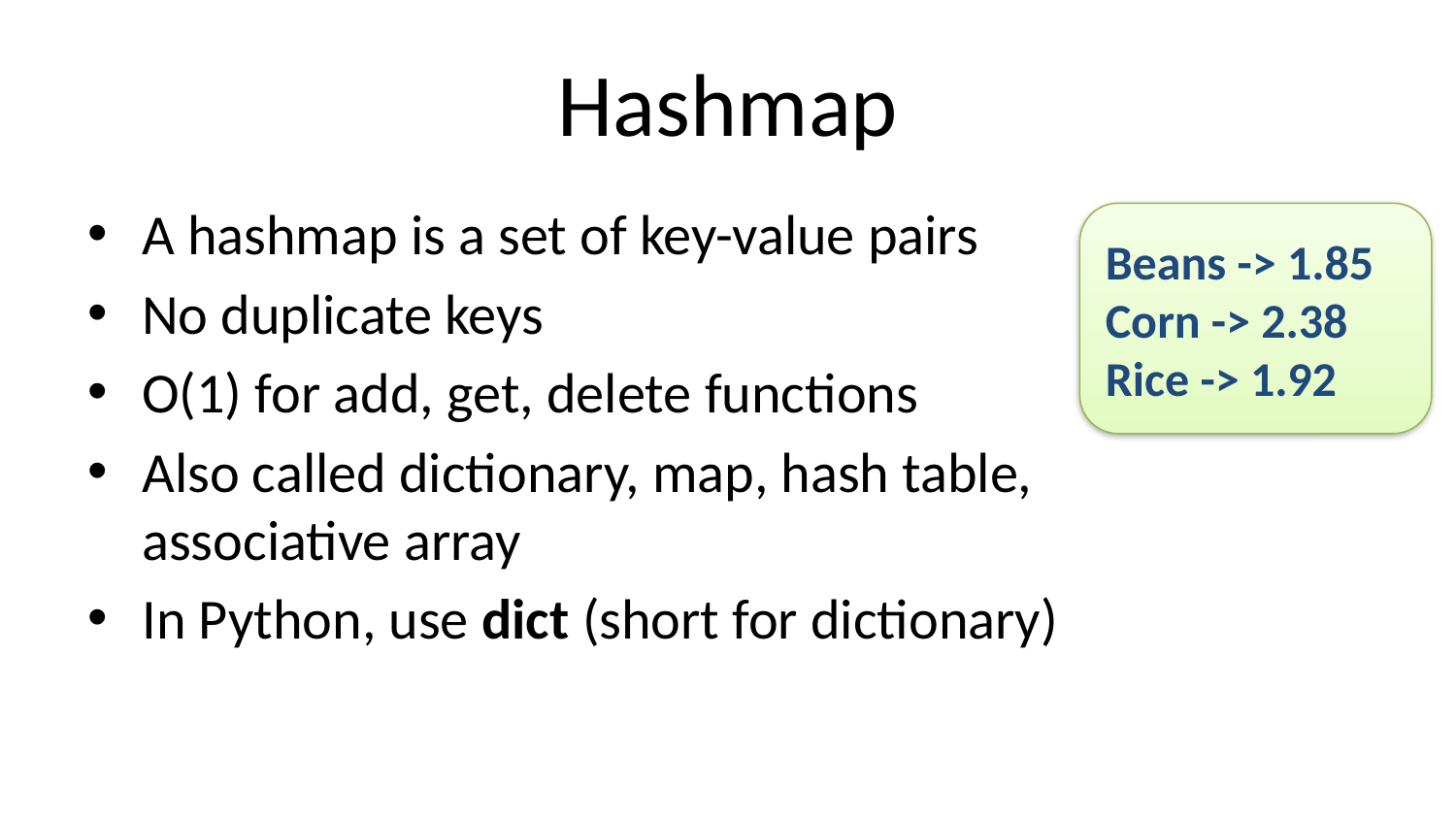

# Hashmap
A hashmap is a set of key-value pairs
No duplicate keys
O(1) for add, get, delete functions
Also called dictionary, map, hash table, associative array
In Python, use dict (short for dictionary)
Beans -> 1.85
Corn -> 2.38
Rice -> 1.92